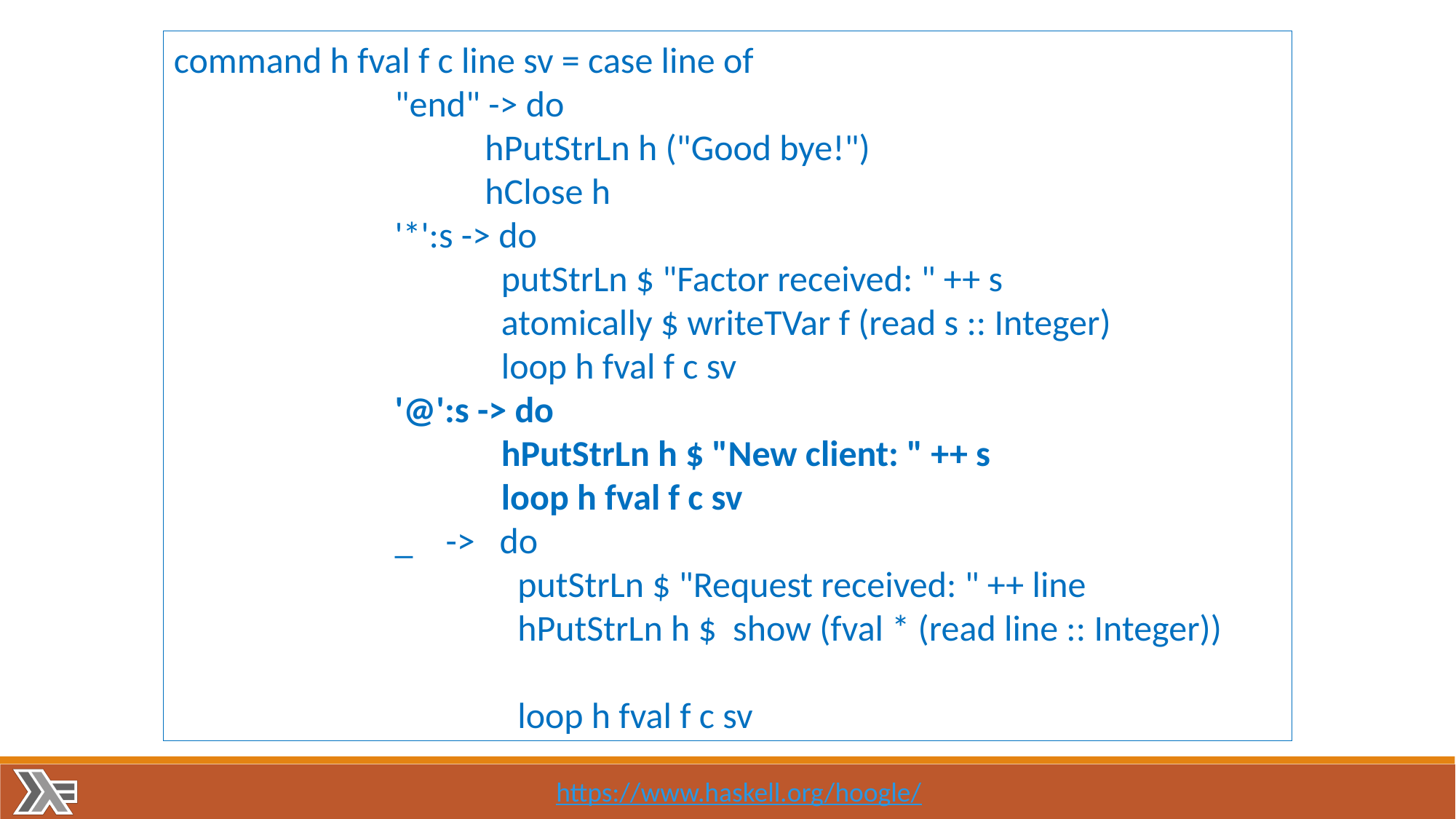

command h fval f c line sv = case line of
                           "end" -> do
                                      hPutStrLn h ("Good bye!")
                                      hClose h
                           '*':s -> do
                                        putStrLn $ "Factor received: " ++ s
                                        atomically $ writeTVar f (read s :: Integer)
                                        loop h fval f c sv
                           '@':s -> do
                                        hPutStrLn h $ "New client: " ++ s
                                        loop h fval f c sv
                           _    ->   do
                                          putStrLn $ "Request received: " ++ line
                                          hPutStrLn h $  show (fval * (read line :: Integer))
                                          loop h fval f c sv